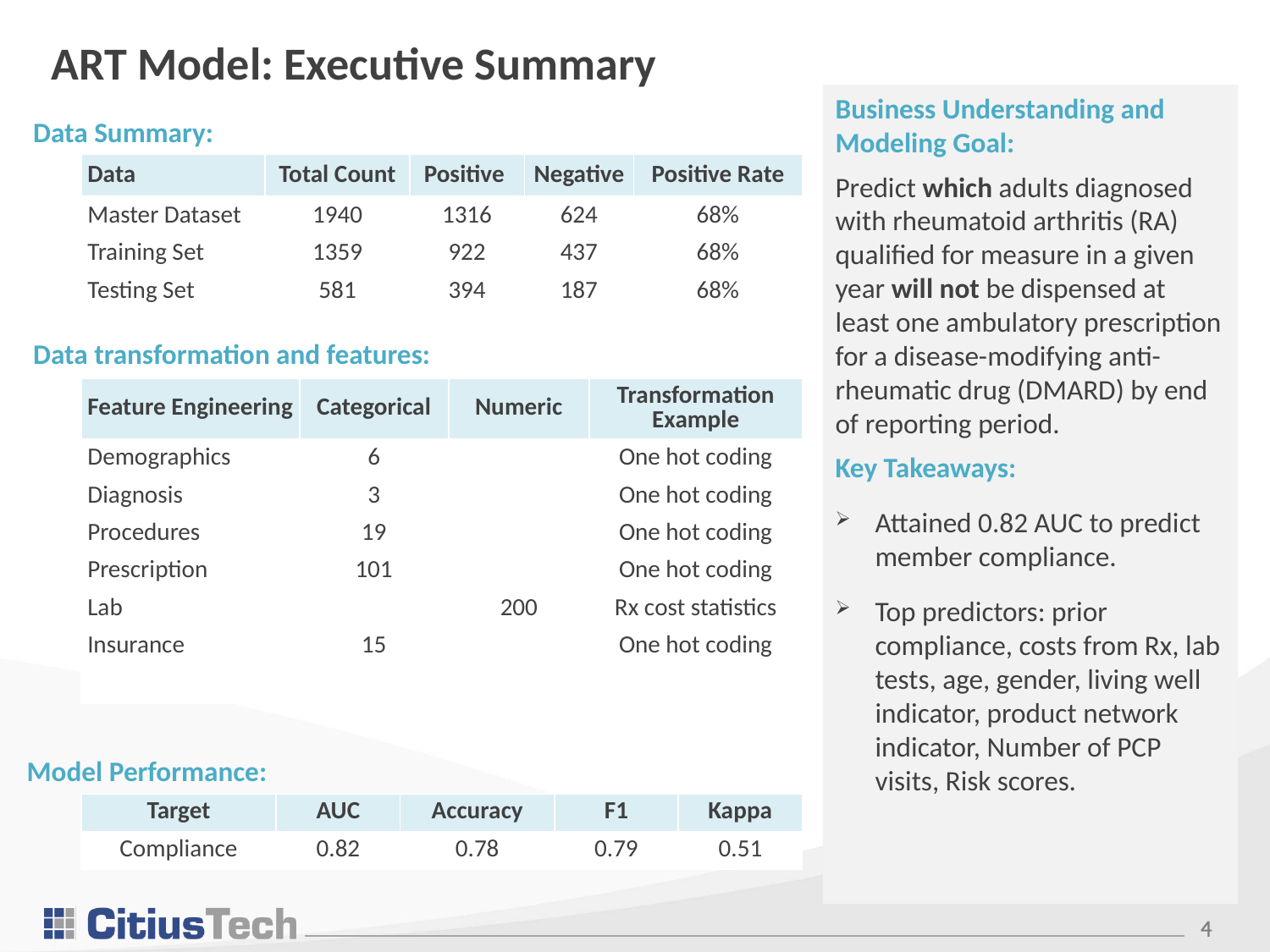

# ART Model: Executive Summary
Business Understanding and Modeling Goal:
Predict which adults diagnosed with rheumatoid arthritis (RA) qualified for measure in a given year will not be dispensed at least one ambulatory prescription for a disease-modifying anti-rheumatic drug (DMARD) by end of reporting period.
Key Takeaways:
Attained 0.82 AUC to predict member compliance.
Top predictors: prior compliance, costs from Rx, lab tests, age, gender, living well indicator, product network indicator, Number of PCP visits, Risk scores.
Data Summary:
| Data | Total Count | Positive | Negative | Positive Rate |
| --- | --- | --- | --- | --- |
| Master Dataset | 1940 | 1316 | 624 | 68% |
| Training Set | 1359 | 922 | 437 | 68% |
| Testing Set | 581 | 394 | 187 | 68% |
Data transformation and features:
| Feature Engineering | Categorical | Numeric | Transformation Example |
| --- | --- | --- | --- |
| Demographics | 6 |  | One hot coding |
| Diagnosis | 3 |  | One hot coding |
| Procedures | 19 |  | One hot coding |
| Prescription | 101 |  | One hot coding |
| Lab |  | 200 | Rx cost statistics |
| Insurance | 15 |  | One hot coding |
|  |  |  |  |
Model Performance:
| Target | AUC | Accuracy | F1 | Kappa |
| --- | --- | --- | --- | --- |
| Compliance | 0.82 | 0.78 | 0.79 | 0.51 |